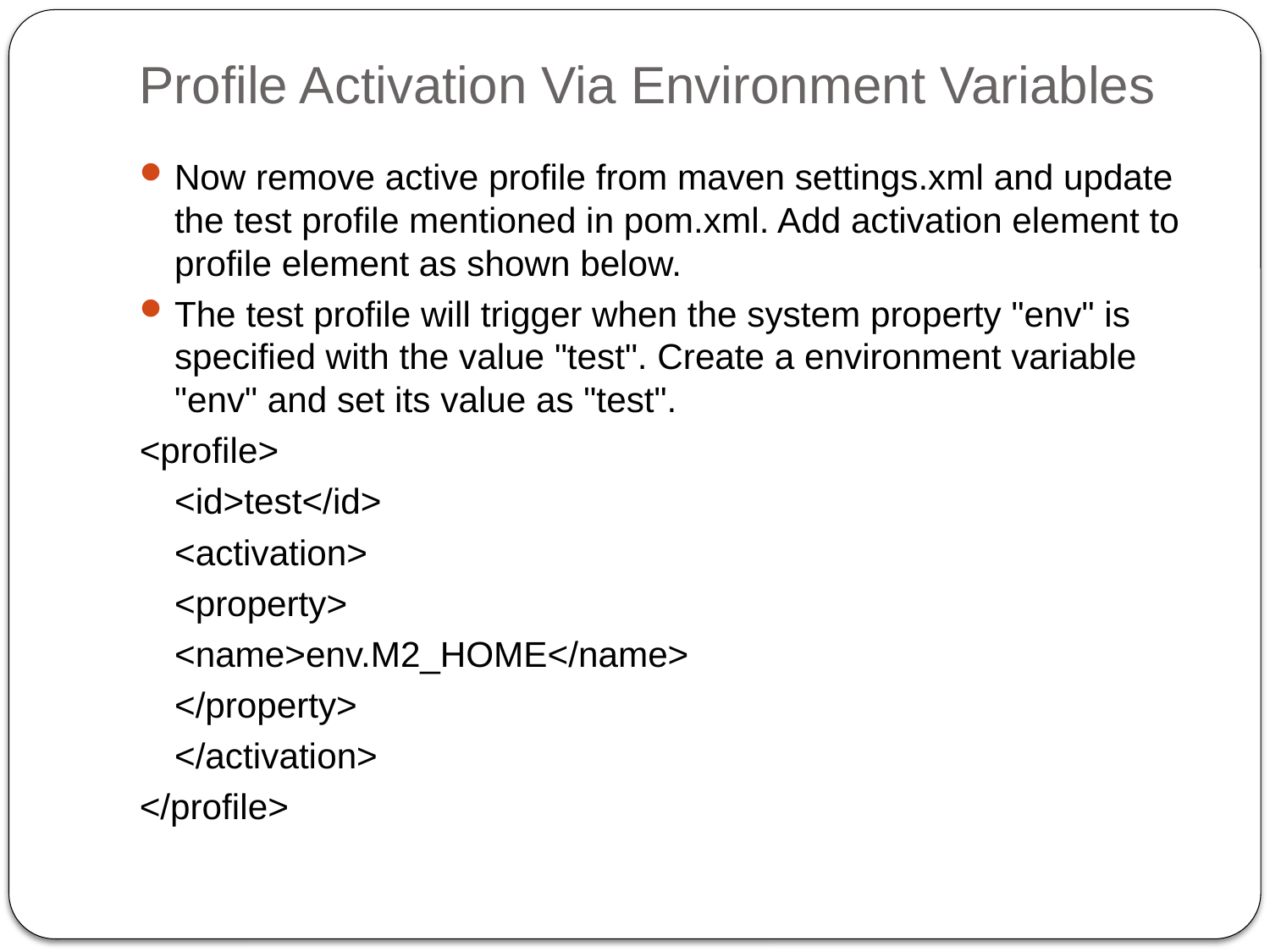

# Profile Activation Via Environment Variables
Now remove active profile from maven settings.xml and update the test profile mentioned in pom.xml. Add activation element to profile element as shown below.
The test profile will trigger when the system property "env" is specified with the value "test". Create a environment variable "env" and set its value as "test".
<profile>
	<id>test</id>
	<activation>
		<property>
			<name>env.M2_HOME</name>
		</property>
	</activation>
</profile>